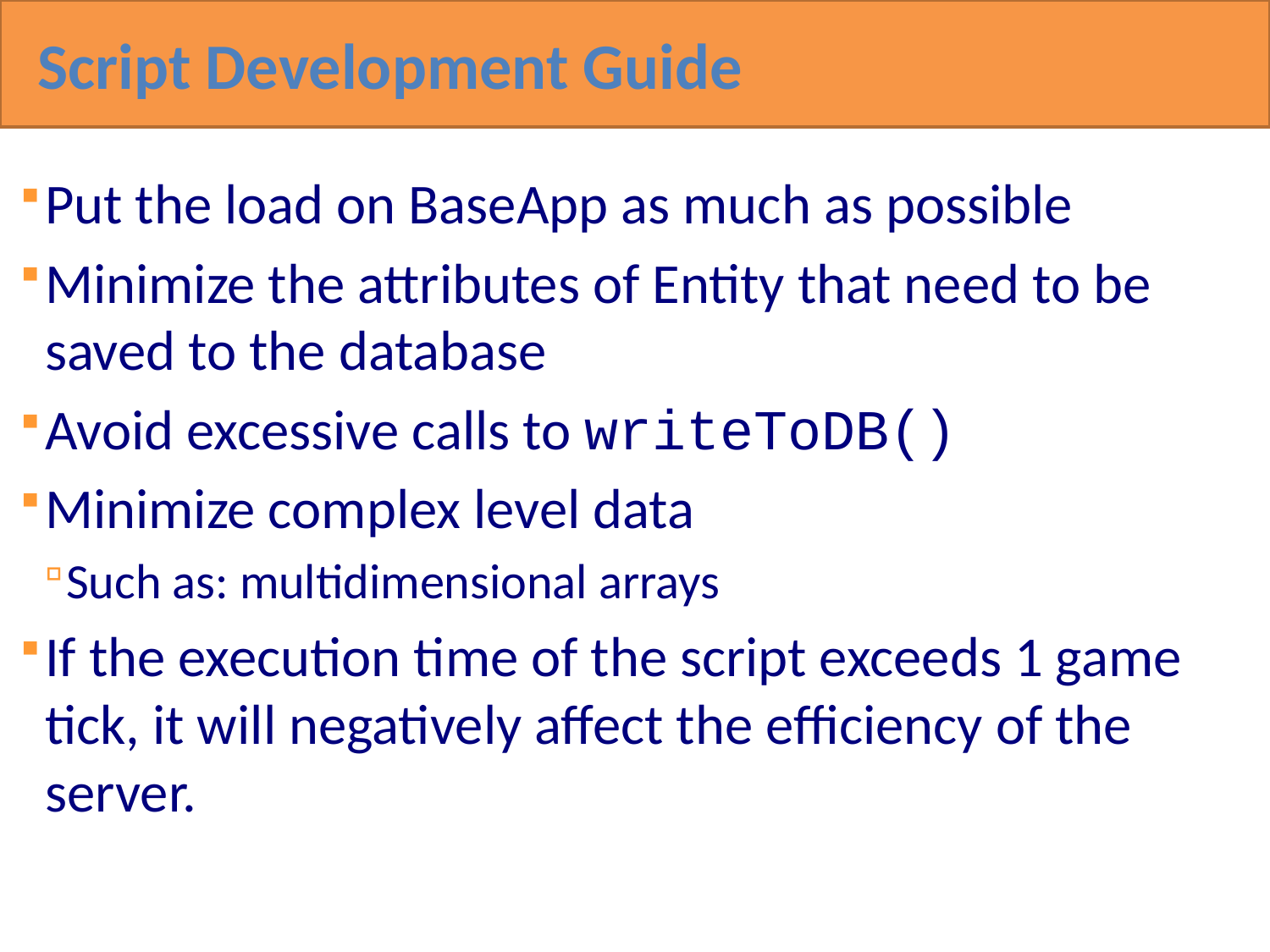

Script Development Guide
Put the load on BaseApp as much as possible
Minimize the attributes of Entity that need to be saved to the database
Avoid excessive calls to writeToDB()
Minimize complex level data
Such as: multidimensional arrays
If the execution time of the script exceeds 1 game tick, it will negatively affect the efficiency of the server.